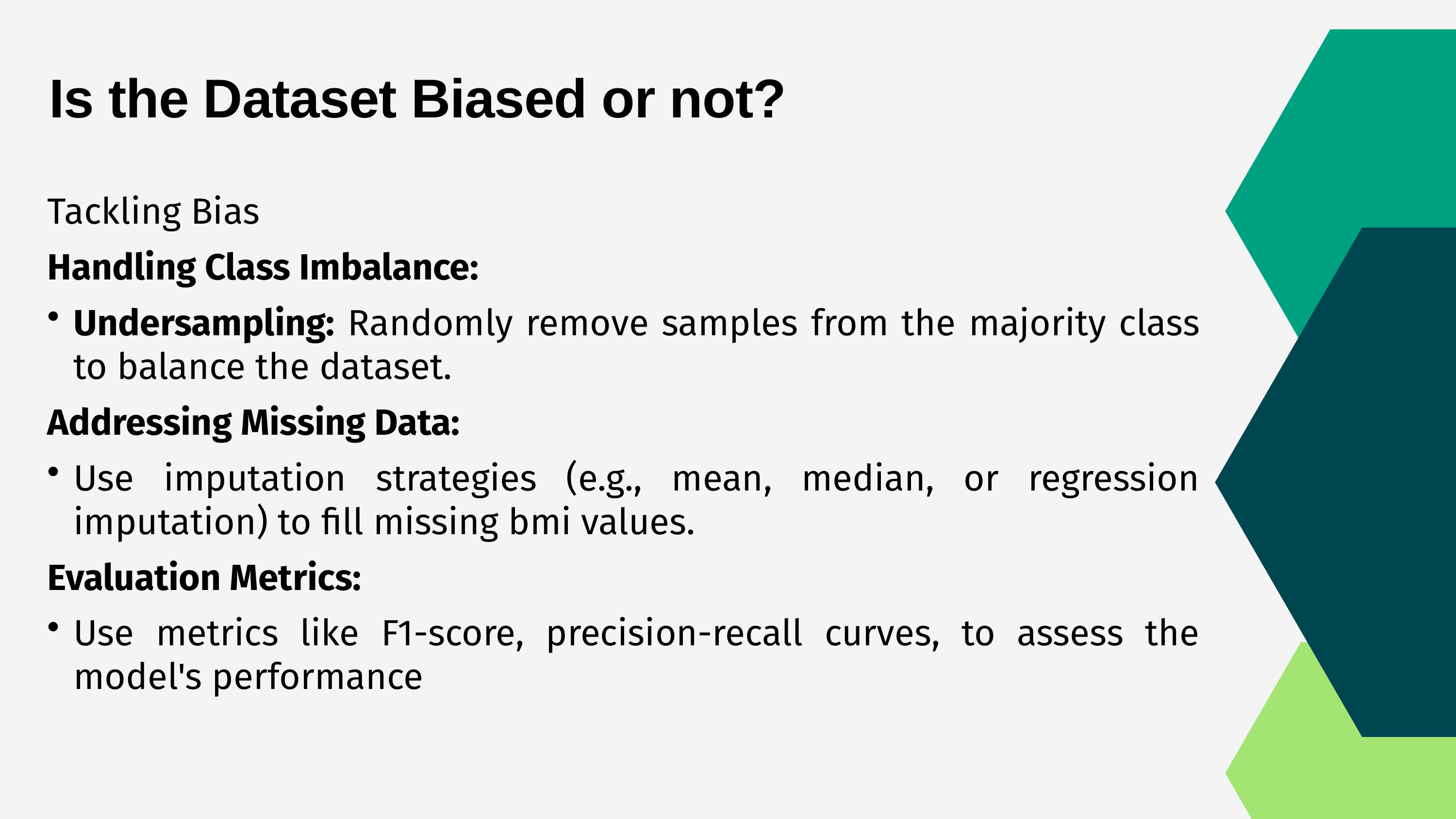

Is the Dataset Biased or not?

Tackling Bias
Handling Class Imbalance:
Undersampling: Randomly remove samples from the majority class to balance the dataset.
Addressing Missing Data:
Use imputation strategies (e.g., mean, median, or regression imputation) to fill missing bmi values.
Evaluation Metrics:
Use metrics like F1-score, precision-recall curves, to assess the model's performance